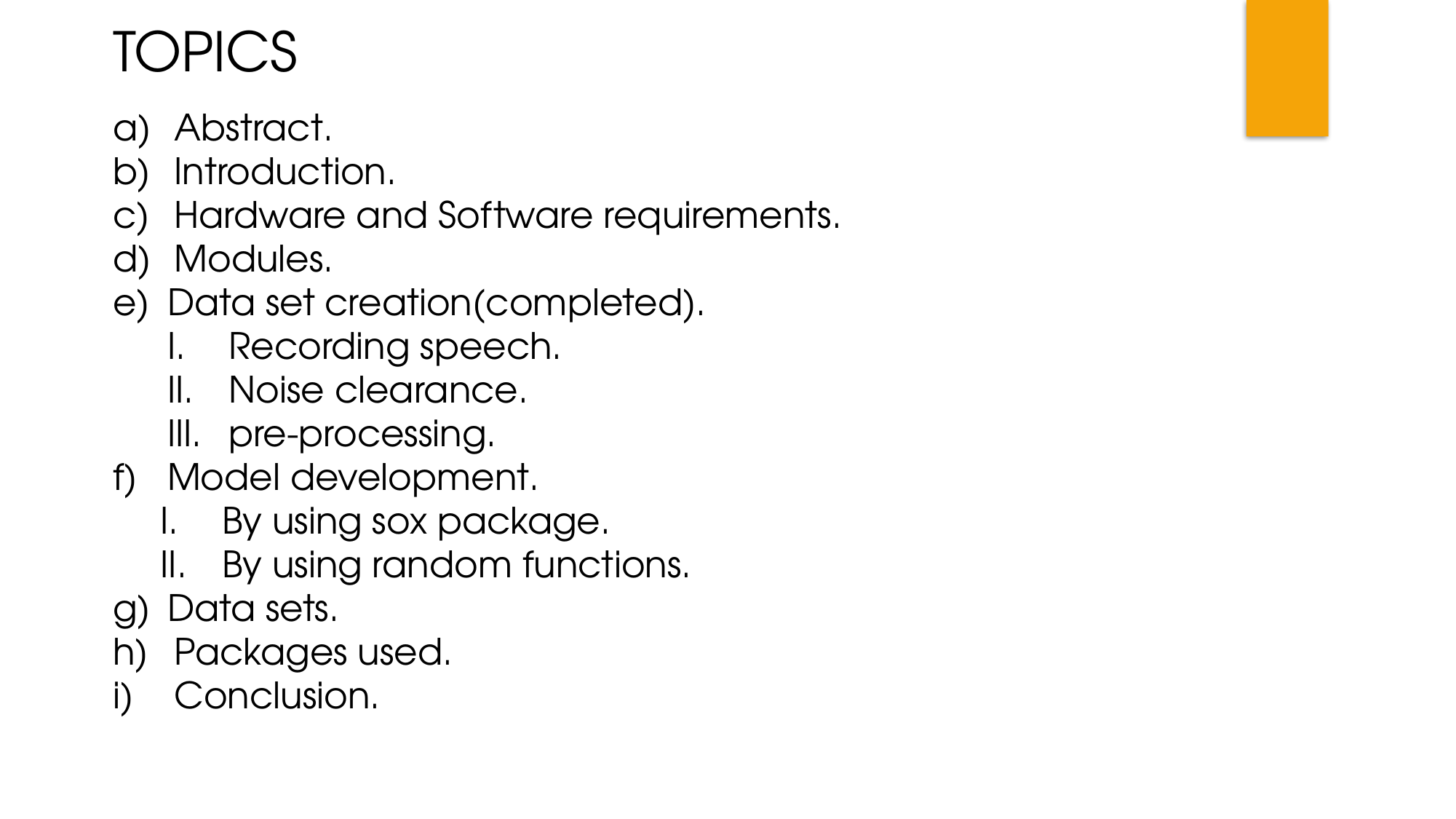

TOPICS
Abstract.
Introduction.
Hardware and Software requirements.
Modules.
Data set creation(completed).
Recording speech.
Noise clearance.
pre-processing.
Model development.
By using sox package.
By using random functions.
Data sets.
Packages used.
Conclusion.